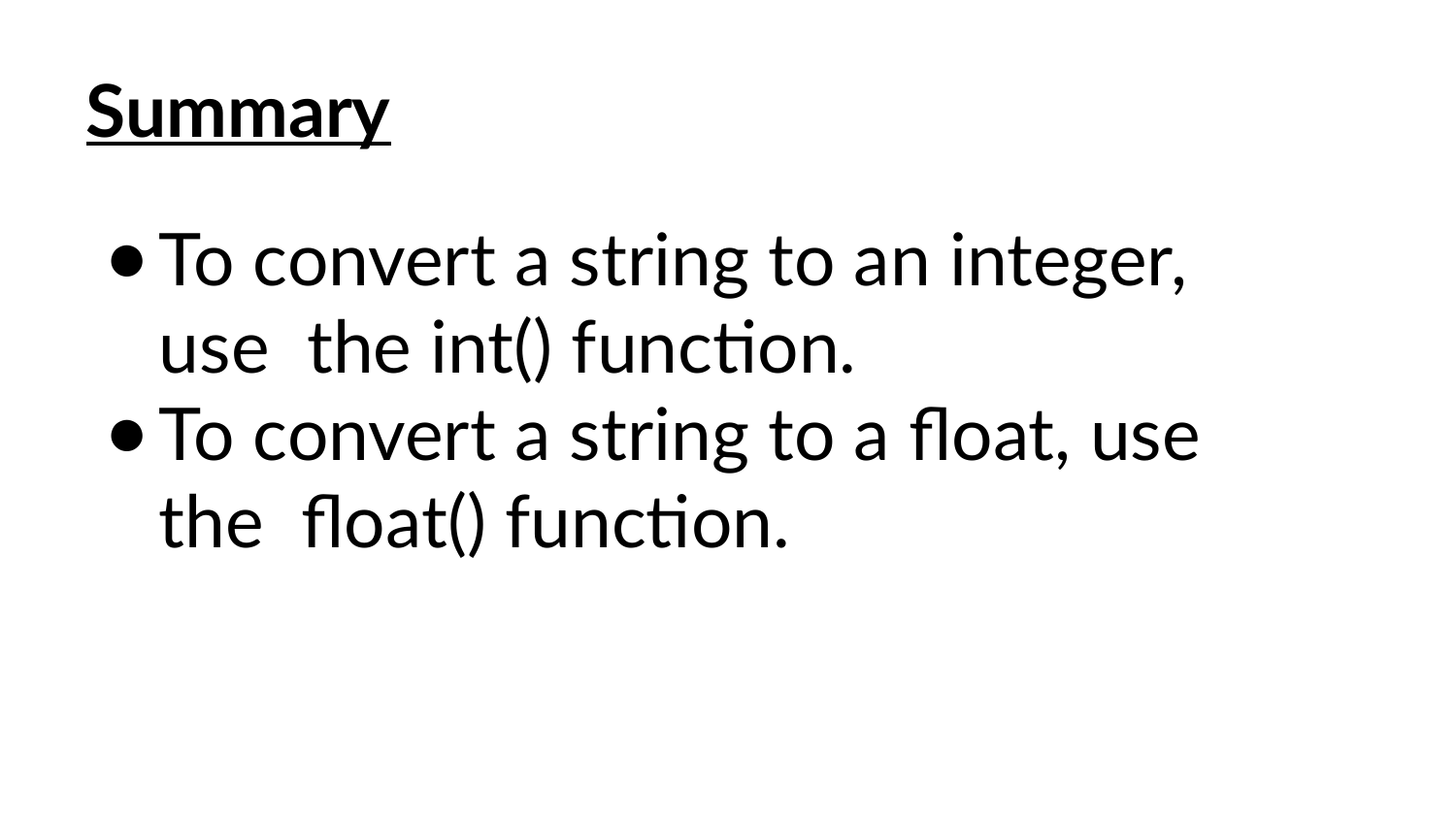

Summary
To convert a string to an integer, use  the int() function.
To convert a string to a float, use the  float() function.